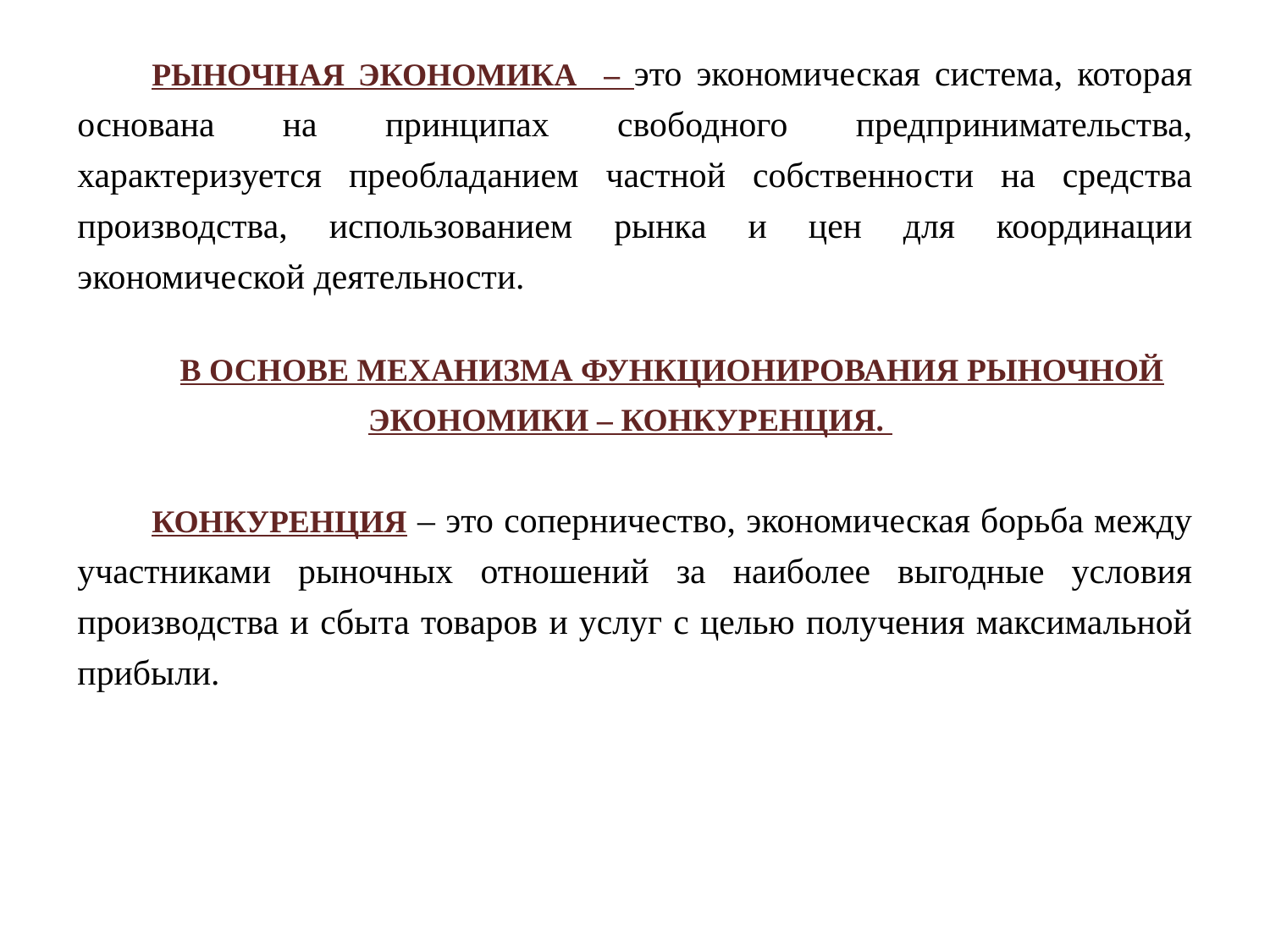

Рыночная экономика  – это экономическая система, которая основана на принципах свободного предпринимательства, характеризуется преобладанием частной собственности на средства производства, использованием рынка и цен для координации экономической деятельности.

В основе механизма функционирования рыночной экономики – конкуренция.

Конкуренция – это соперничество, экономическая борьба между участниками рыночных отношений за наиболее выгодные условия производства и сбыта товаров и услуг с целью получения максимальной прибыли.